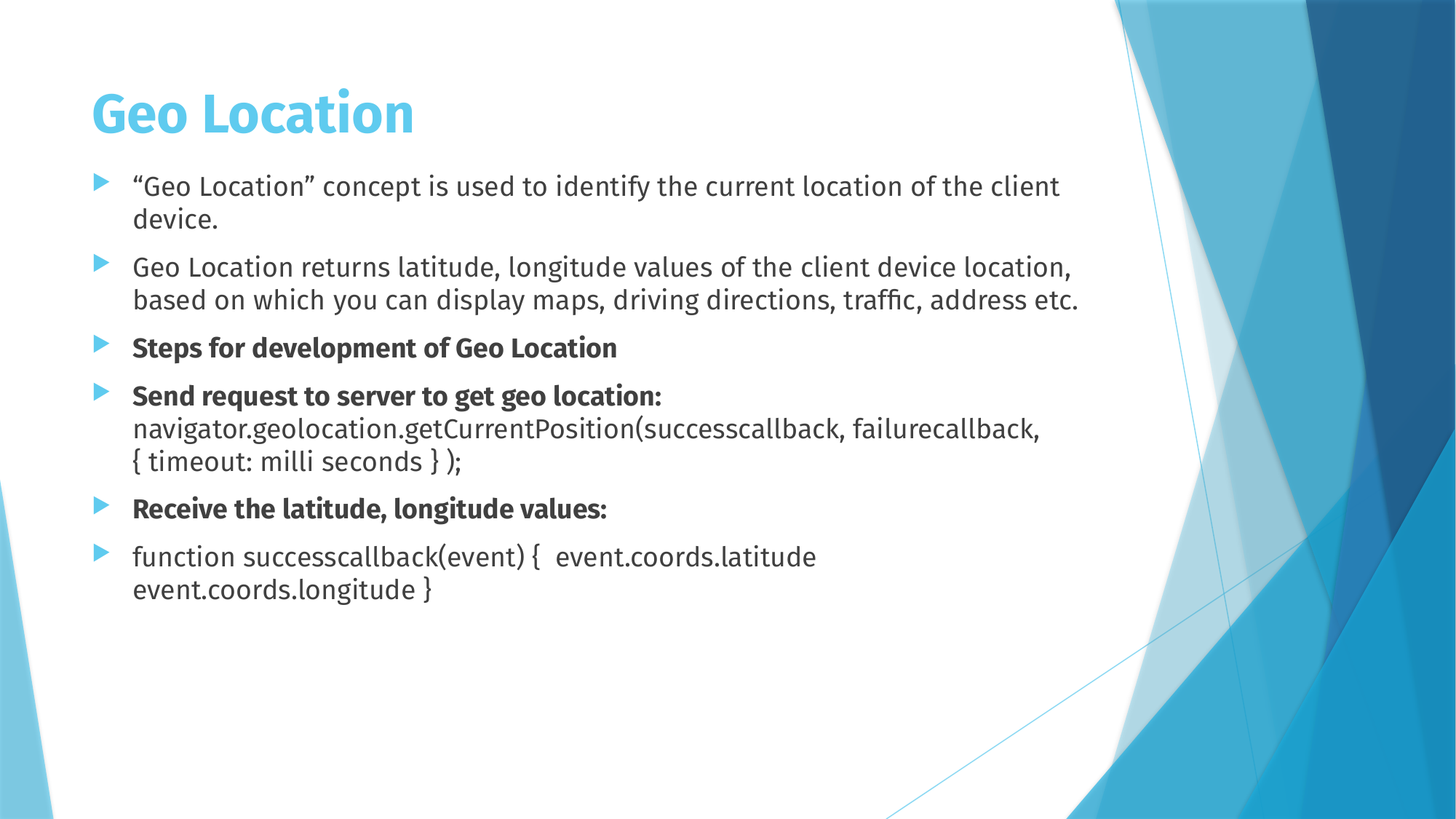

# Geo Location
“Geo Location” concept is used to identify the current location of the client device.
Geo Location returns latitude, longitude values of the client device location, based on which you can display maps, driving directions, traffic, address etc.
Steps for development of Geo Location
Send request to server to get geo location: navigator.geolocation.getCurrentPosition(successcallback, failurecallback, { timeout: milli seconds } );
Receive the latitude, longitude values:
function successcallback(event) {  event.coords.latitude  event.coords.longitude }